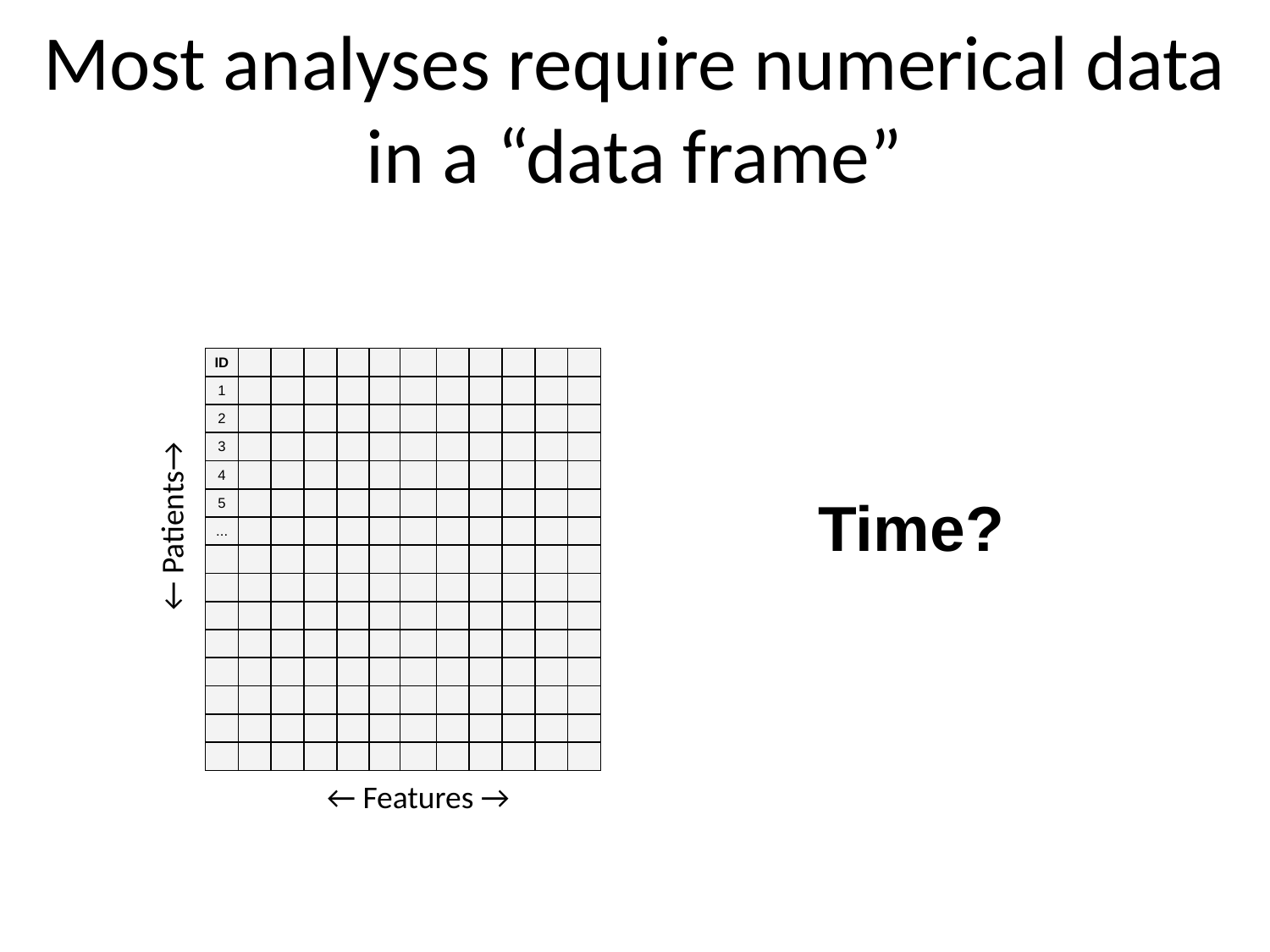

# Most analyses require numerical data in a “data frame”
| ID |  |  |  |  |  |  |  |  |  |  |  |
| --- | --- | --- | --- | --- | --- | --- | --- | --- | --- | --- | --- |
| 1 |  |  |  |  |  |  |  |  |  |  |  |
| 2 |  |  |  |  |  |  |  |  |  |  |  |
| 3 |  |  |  |  |  |  |  |  |  |  |  |
| 4 |  |  |  |  |  |  |  |  |  |  |  |
| 5 |  |  |  |  |  |  |  |  |  |  |  |
| ... |  |  |  |  |  |  |  |  |  |  |  |
|  |  |  |  |  |  |  |  |  |  |  |  |
|  |  |  |  |  |  |  |  |  |  |  |  |
|  |  |  |  |  |  |  |  |  |  |  |  |
|  |  |  |  |  |  |  |  |  |  |  |  |
|  |  |  |  |  |  |  |  |  |  |  |  |
|  |  |  |  |  |  |  |  |  |  |  |  |
|  |  |  |  |  |  |  |  |  |  |  |  |
|  |  |  |  |  |  |  |  |  |  |  |  |
Time?
← Patients→
← Features →